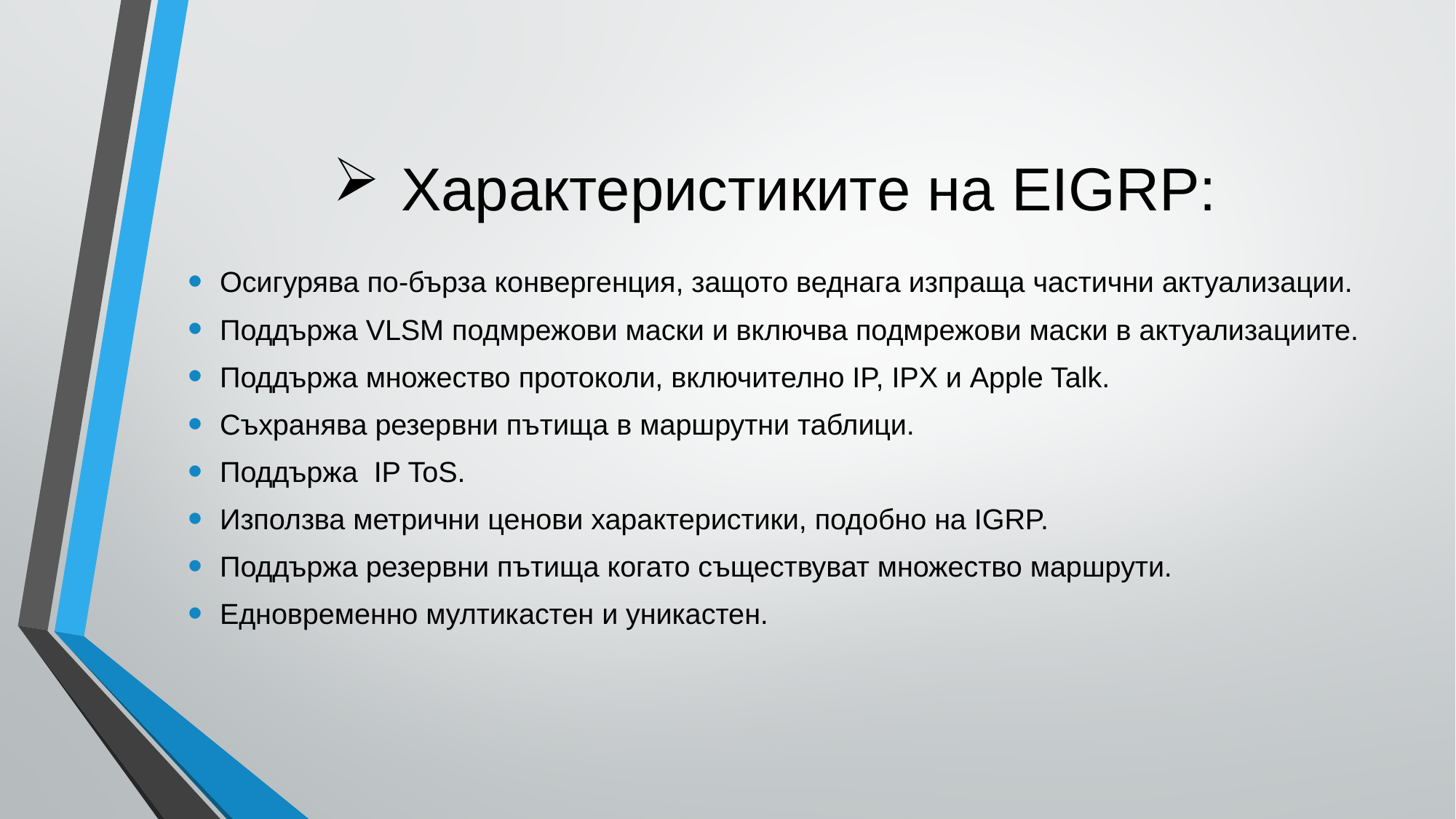

# Xарактеристиките на EIGRP:
Осигурява по-бърза конвергенция, защото веднага изпраща частични актуализации.
Поддържа VLSM подмрежови маски и включва подмрежови маски в актуализациите.
Поддържа множество протоколи, включително IP, IPX и Apple Talk.
Съхранява резервни пътища в маршрутни таблици.
Поддържа  IP ToS.
Използва метрични ценови характеристики, подобно на IGRP.
Поддържа резервни пътища когато съществуват множество маршрути.
Едновременно мултикастен и уникастен.